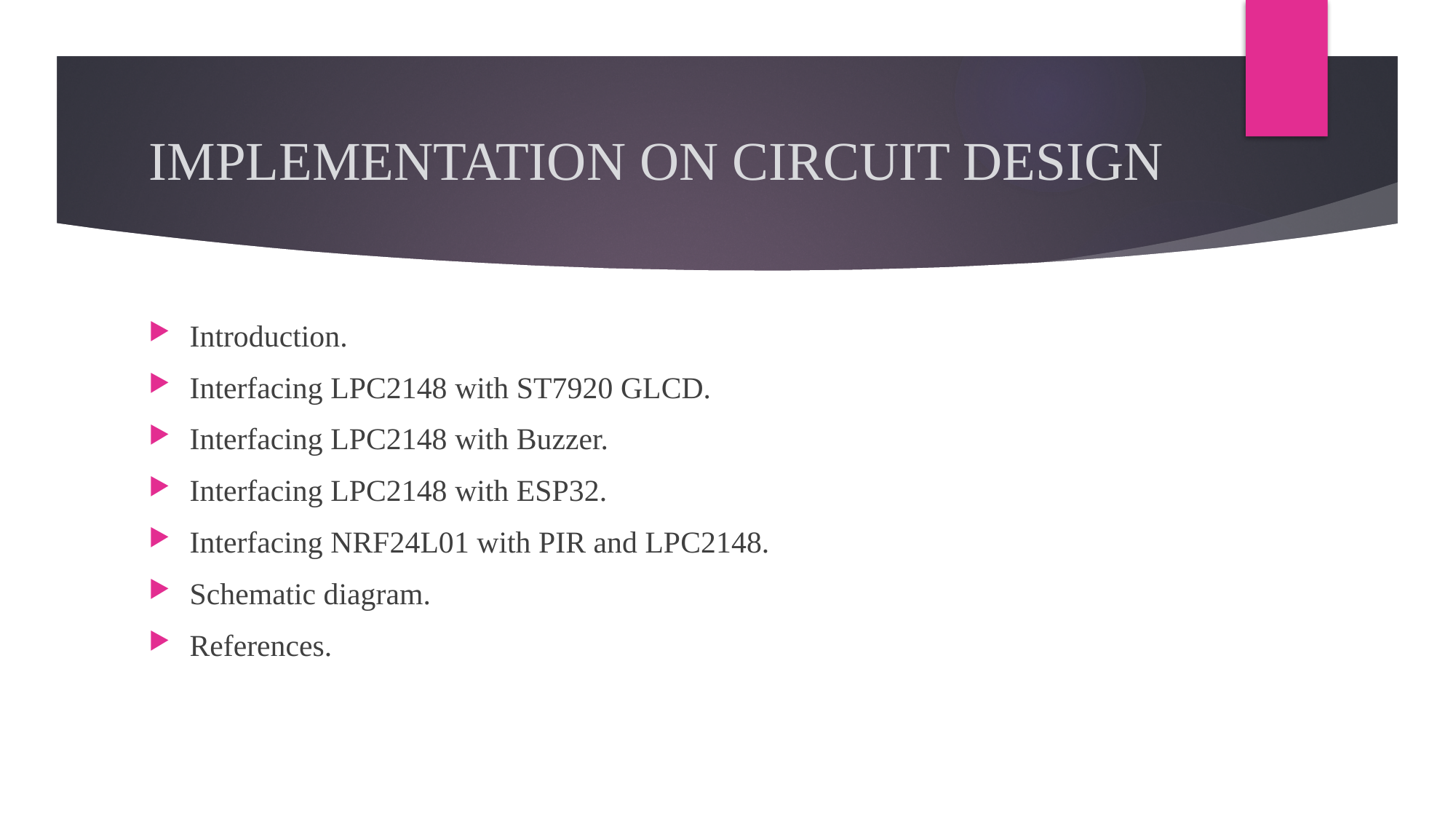

# IMPLEMENTATION ON CIRCUIT DESIGN
Introduction.
Interfacing LPC2148 with ST7920 GLCD.
Interfacing LPC2148 with Buzzer.
Interfacing LPC2148 with ESP32.
Interfacing NRF24L01 with PIR and LPC2148.
Schematic diagram.
References.